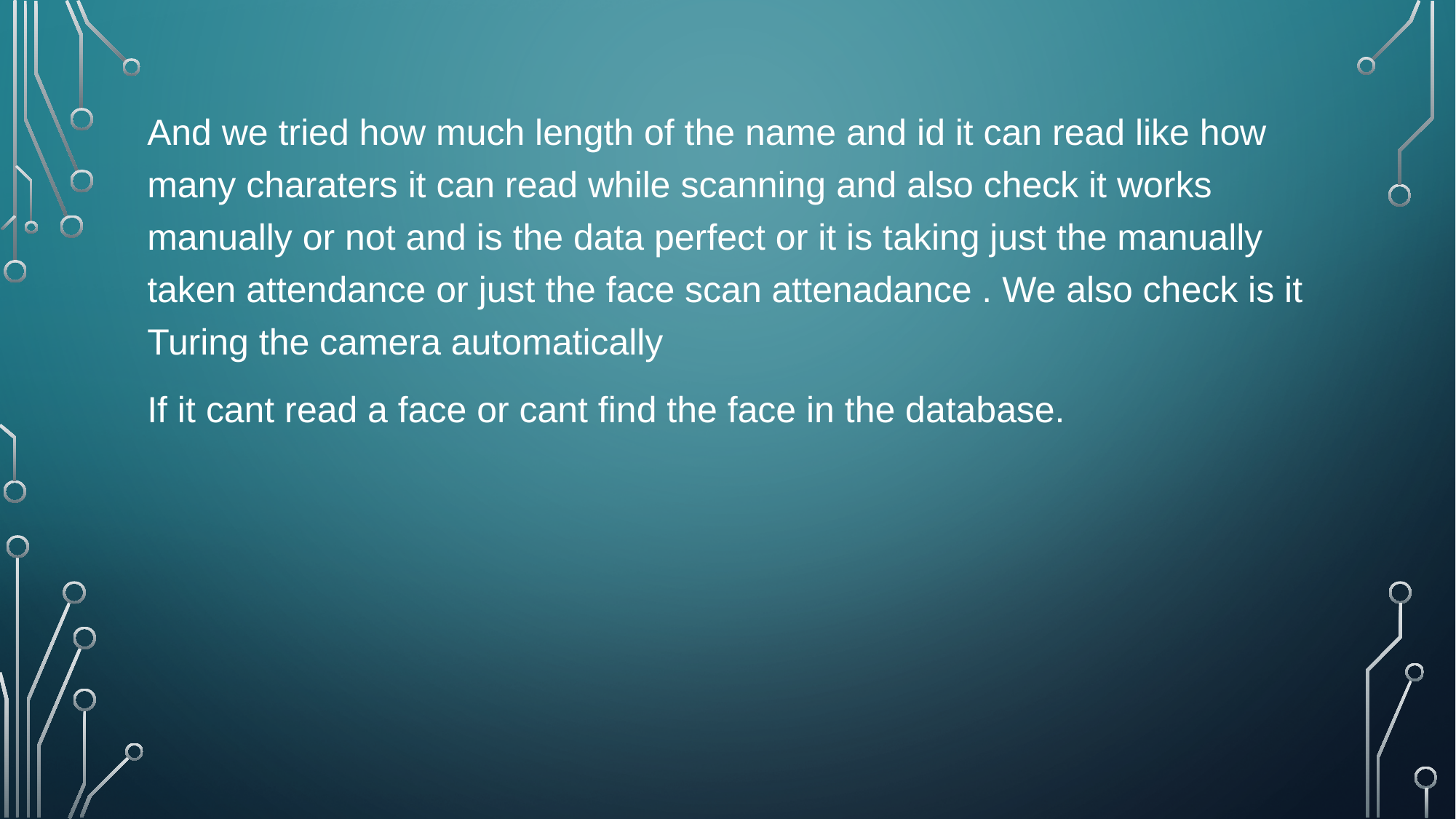

And we tried how much length of the name and id it can read like how many charaters it can read while scanning and also check it works manually or not and is the data perfect or it is taking just the manually taken attendance or just the face scan attenadance . We also check is it Turing the camera automatically
If it cant read a face or cant find the face in the database.